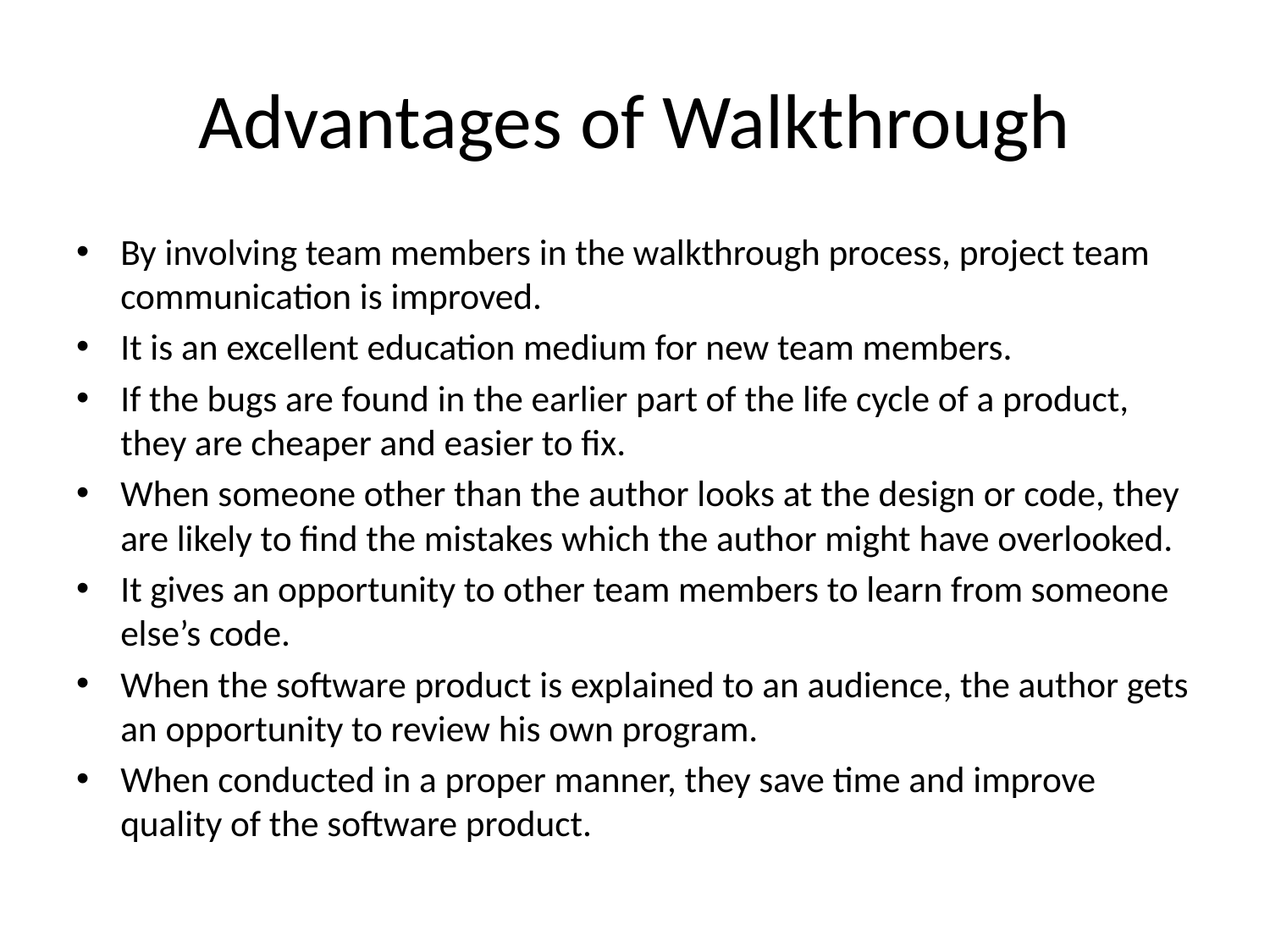

# Advantages of Walkthrough
By involving team members in the walkthrough process, project team communication is improved.
It is an excellent education medium for new team members.
If the bugs are found in the earlier part of the life cycle of a product, they are cheaper and easier to fix.
When someone other than the author looks at the design or code, they are likely to find the mistakes which the author might have overlooked.
It gives an opportunity to other team members to learn from someone else’s code.
When the software product is explained to an audience, the author gets an opportunity to review his own program.
When conducted in a proper manner, they save time and improve quality of the software product.